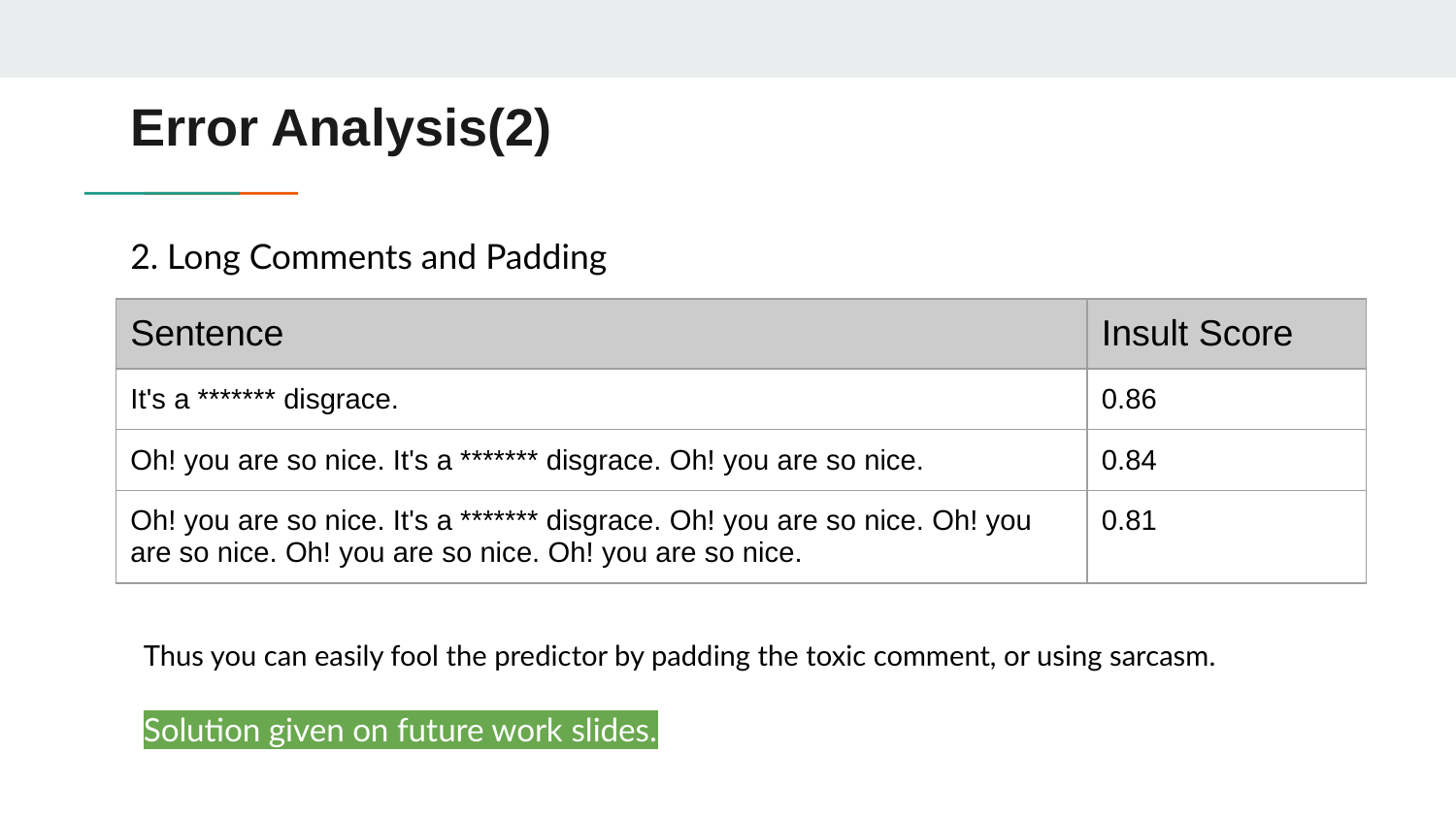

# Error Analysis(2)
2. Long Comments and Padding
| Sentence | Insult Score |
| --- | --- |
| It's a \*\*\*\*\*\*\* disgrace. | 0.86 |
| Oh! you are so nice. It's a \*\*\*\*\*\*\* disgrace. Oh! you are so nice. | 0.84 |
| Oh! you are so nice. It's a \*\*\*\*\*\*\* disgrace. Oh! you are so nice. Oh! you are so nice. Oh! you are so nice. Oh! you are so nice. | 0.81 |
Thus you can easily fool the predictor by padding the toxic comment, or using sarcasm.
Solution given on future work slides.